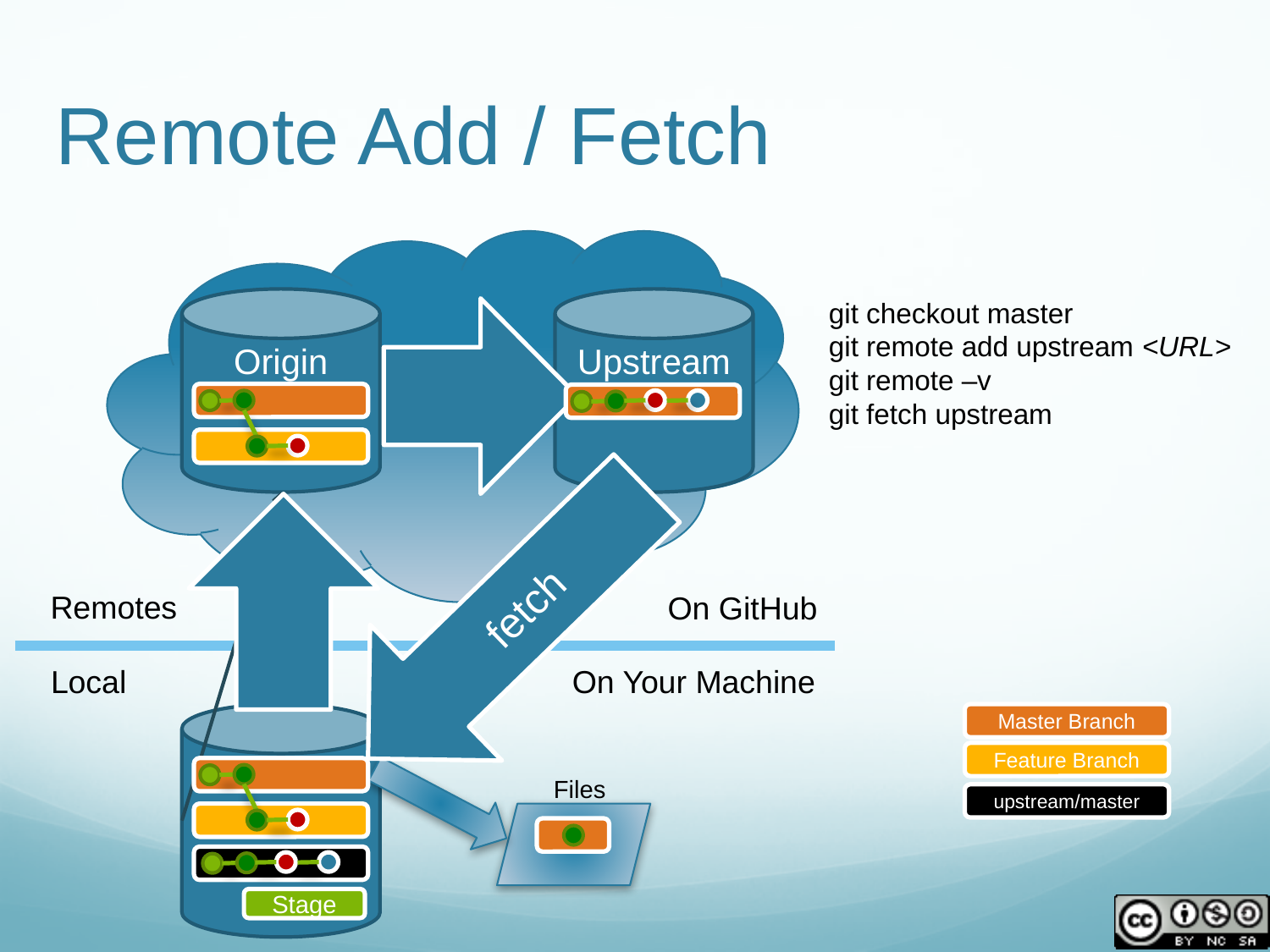

# Remote Add / Fetch

Origin

Upstream

git checkout master
git remote add upstream <URL>
git remote –v
git fetch upstream

fetch
Remotes
On GitHub
Local
On Your Machine
Master Branch
Feature Branch

Files

upstream/master

Stage